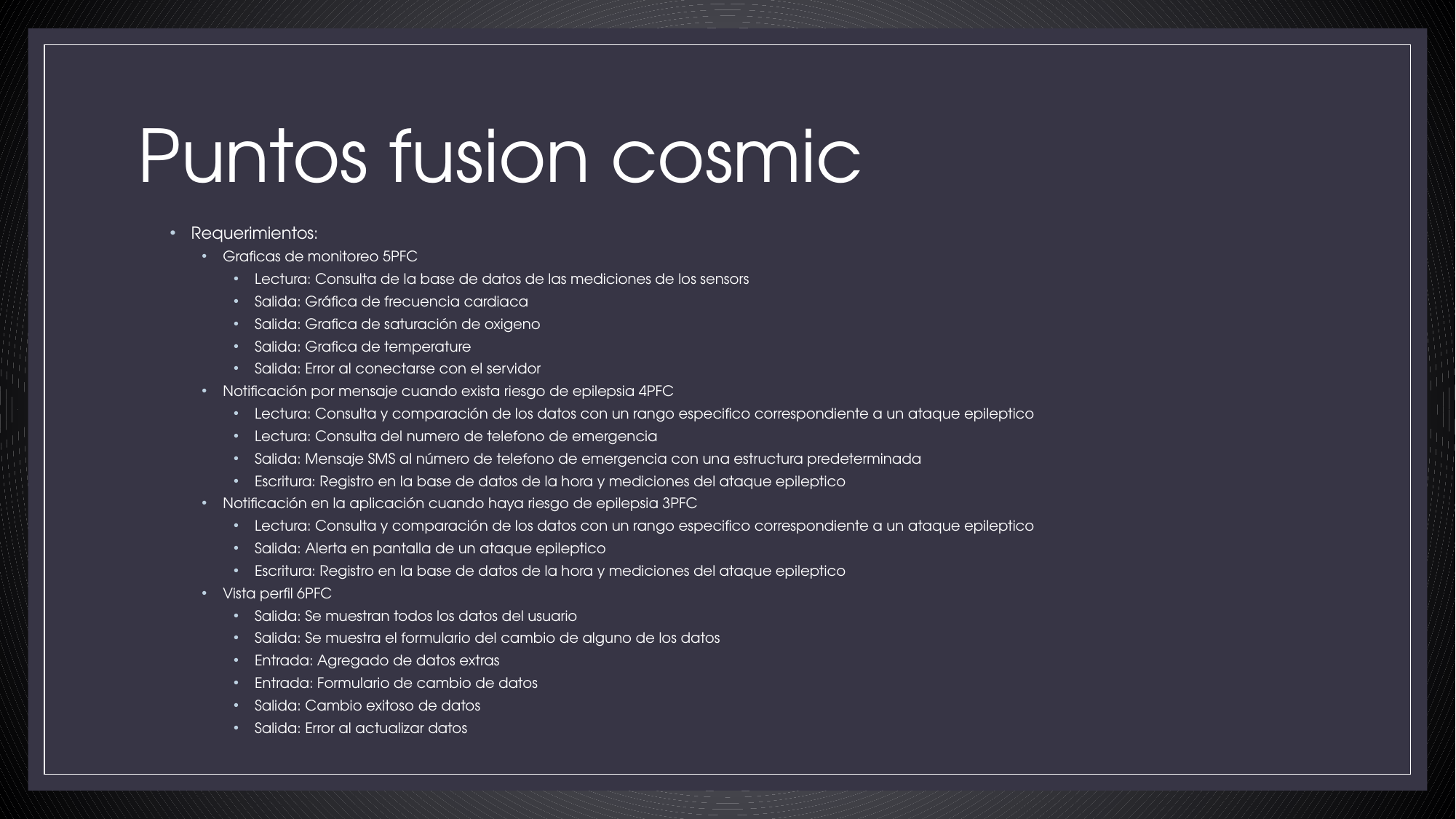

# Puntos fusion cosmic
Requerimientos:
Graficas de monitoreo 5PFC
Lectura: Consulta de la base de datos de las mediciones de los sensors
Salida: Gráfica de frecuencia cardiaca
Salida: Grafica de saturación de oxigeno
Salida: Grafica de temperature
Salida: Error al conectarse con el servidor
Notificación por mensaje cuando exista riesgo de epilepsia 4PFC
Lectura: Consulta y comparación de los datos con un rango especifico correspondiente a un ataque epileptico
Lectura: Consulta del numero de telefono de emergencia
Salida: Mensaje SMS al número de telefono de emergencia con una estructura predeterminada
Escritura: Registro en la base de datos de la hora y mediciones del ataque epileptico
Notificación en la aplicación cuando haya riesgo de epilepsia 3PFC
Lectura: Consulta y comparación de los datos con un rango especifico correspondiente a un ataque epileptico
Salida: Alerta en pantalla de un ataque epileptico
Escritura: Registro en la base de datos de la hora y mediciones del ataque epileptico
Vista perfil 6PFC
Salida: Se muestran todos los datos del usuario
Salida: Se muestra el formulario del cambio de alguno de los datos
Entrada: Agregado de datos extras
Entrada: Formulario de cambio de datos
Salida: Cambio exitoso de datos
Salida: Error al actualizar datos